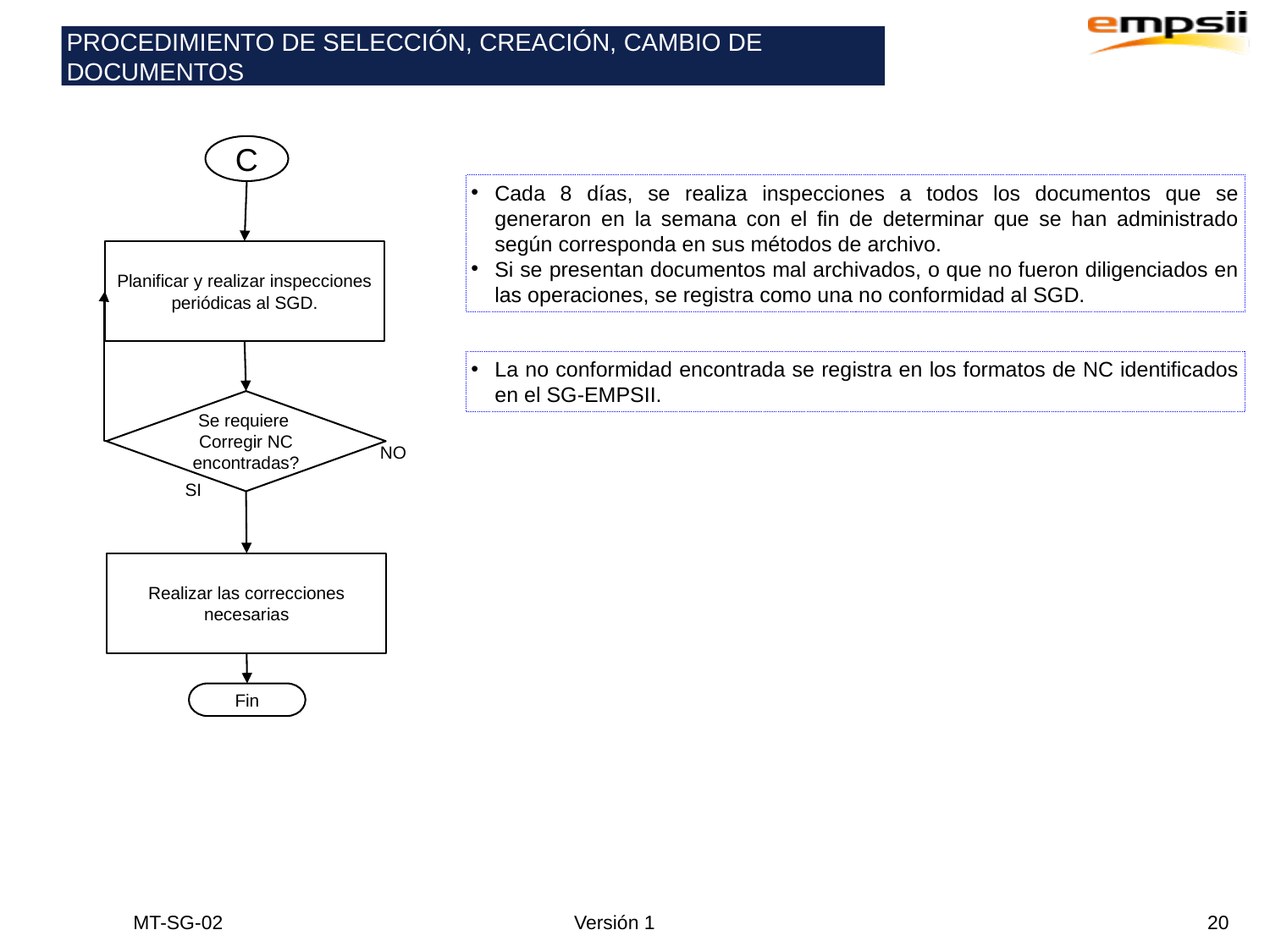

PROCEDIMIENTO DE SELECCIÓN, CREACIÓN, CAMBIO DE DOCUMENTOS
C
Cada 8 días, se realiza inspecciones a todos los documentos que se generaron en la semana con el fin de determinar que se han administrado según corresponda en sus métodos de archivo.
Si se presentan documentos mal archivados, o que no fueron diligenciados en las operaciones, se registra como una no conformidad al SGD.
Planificar y realizar inspecciones periódicas al SGD.
La no conformidad encontrada se registra en los formatos de NC identificados en el SG-EMPSII.
Se requiere
Corregir NC encontradas?
NO
SI
Realizar las correcciones necesarias
Fin